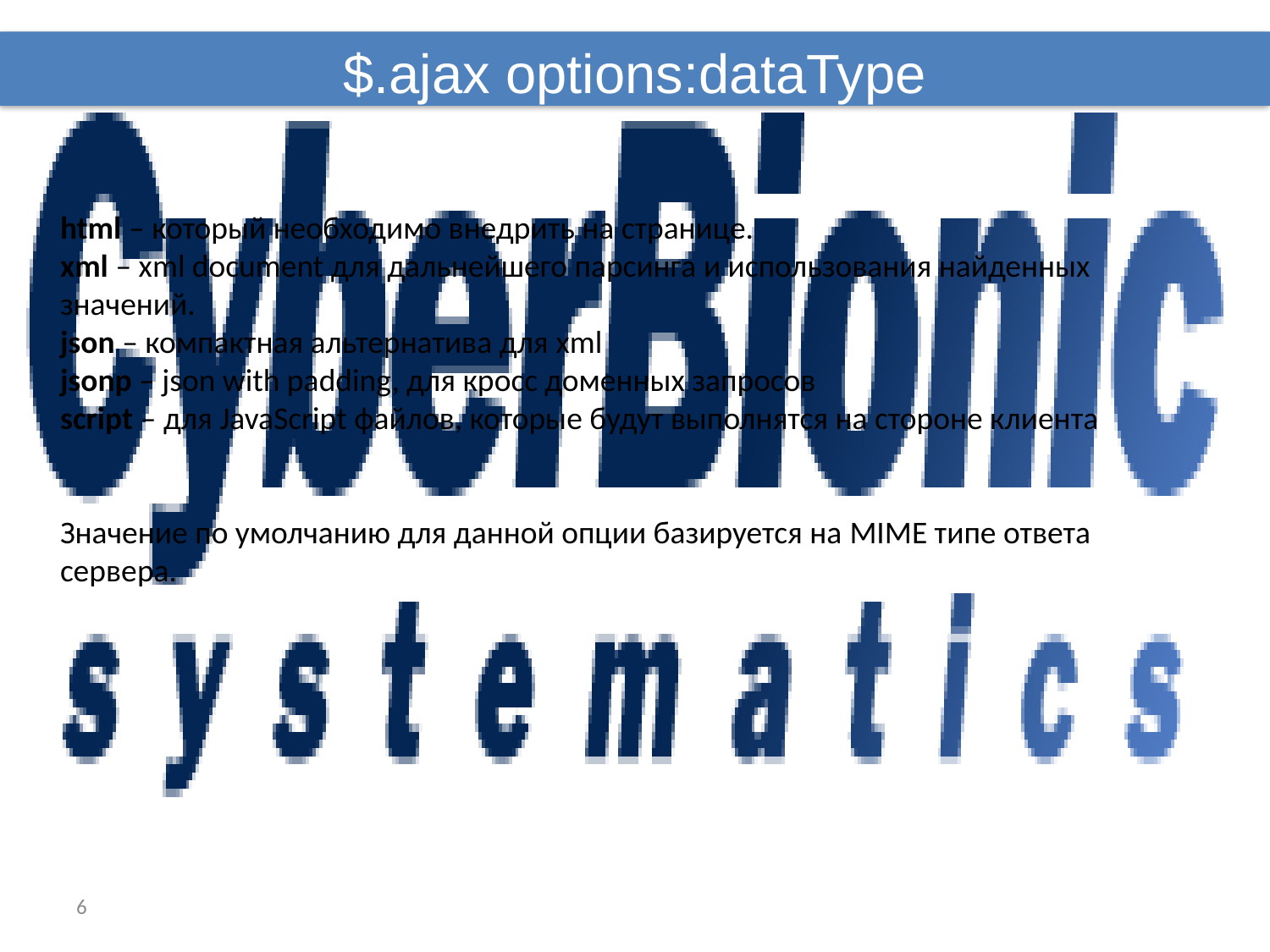

$.ajax options:dataType

html – который необходимо внедрить на странице.
xml – xml document для дальнейшего парсинга и использования найденных значений.
json – компактная альтернатива для xml
jsonp – json with padding, для кросс доменных запросов
script – для JavaScript файлов, которые будут выполнятся на стороне клиента

Значение по умолчанию для данной опции базируется на MIME типе ответа сервера.

6